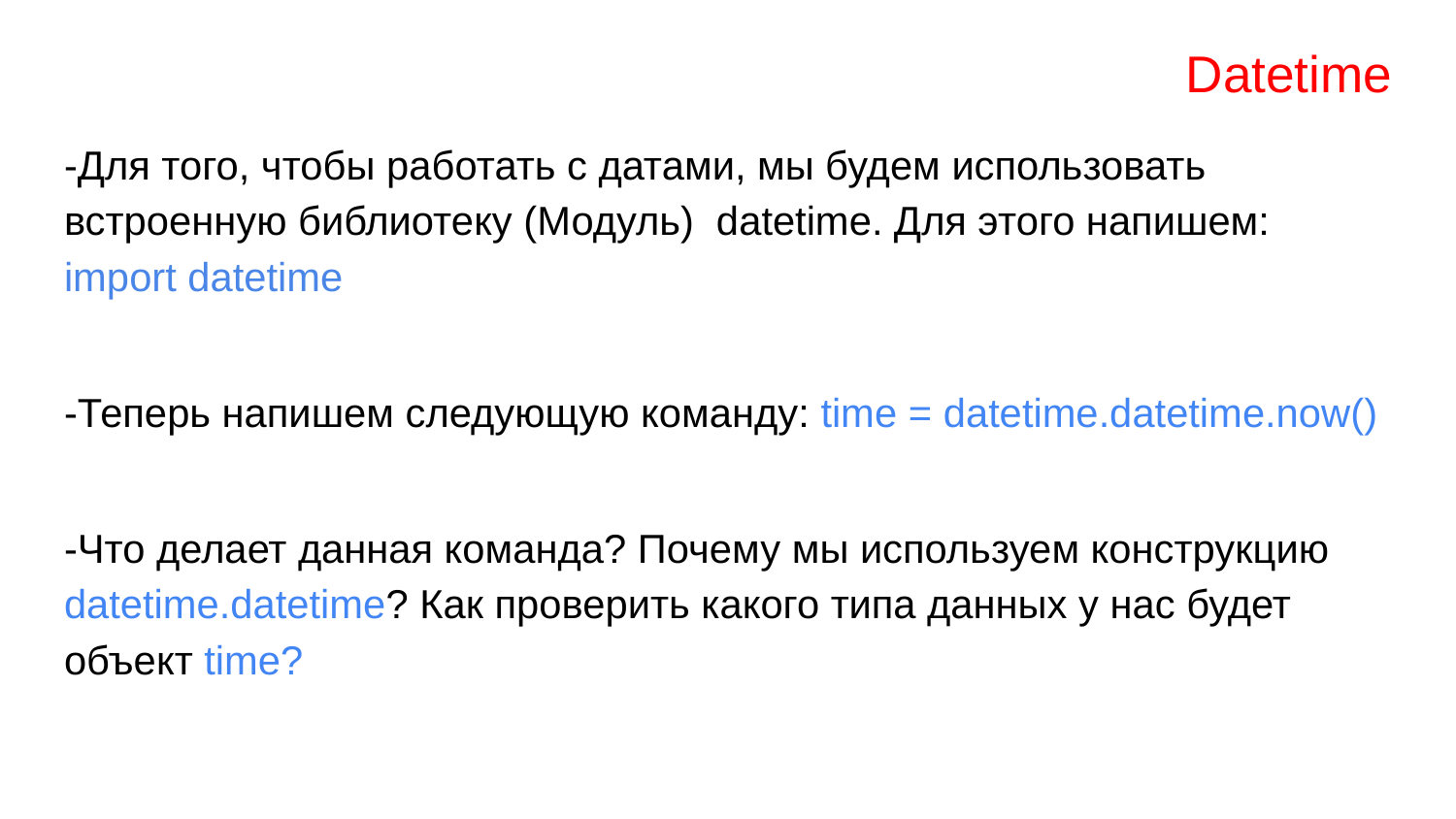

# Datetime
-Для того, чтобы работать с датами, мы будем использовать встроенную библиотеку (Модуль)  datetime. Для этого напишем: import datetime
-Теперь напишем следующую команду: time = datetime.datetime.now()
-Что делает данная команда? Почему мы используем конструкцию datetime.datetime? Как проверить какого типа данных у нас будет объект time?